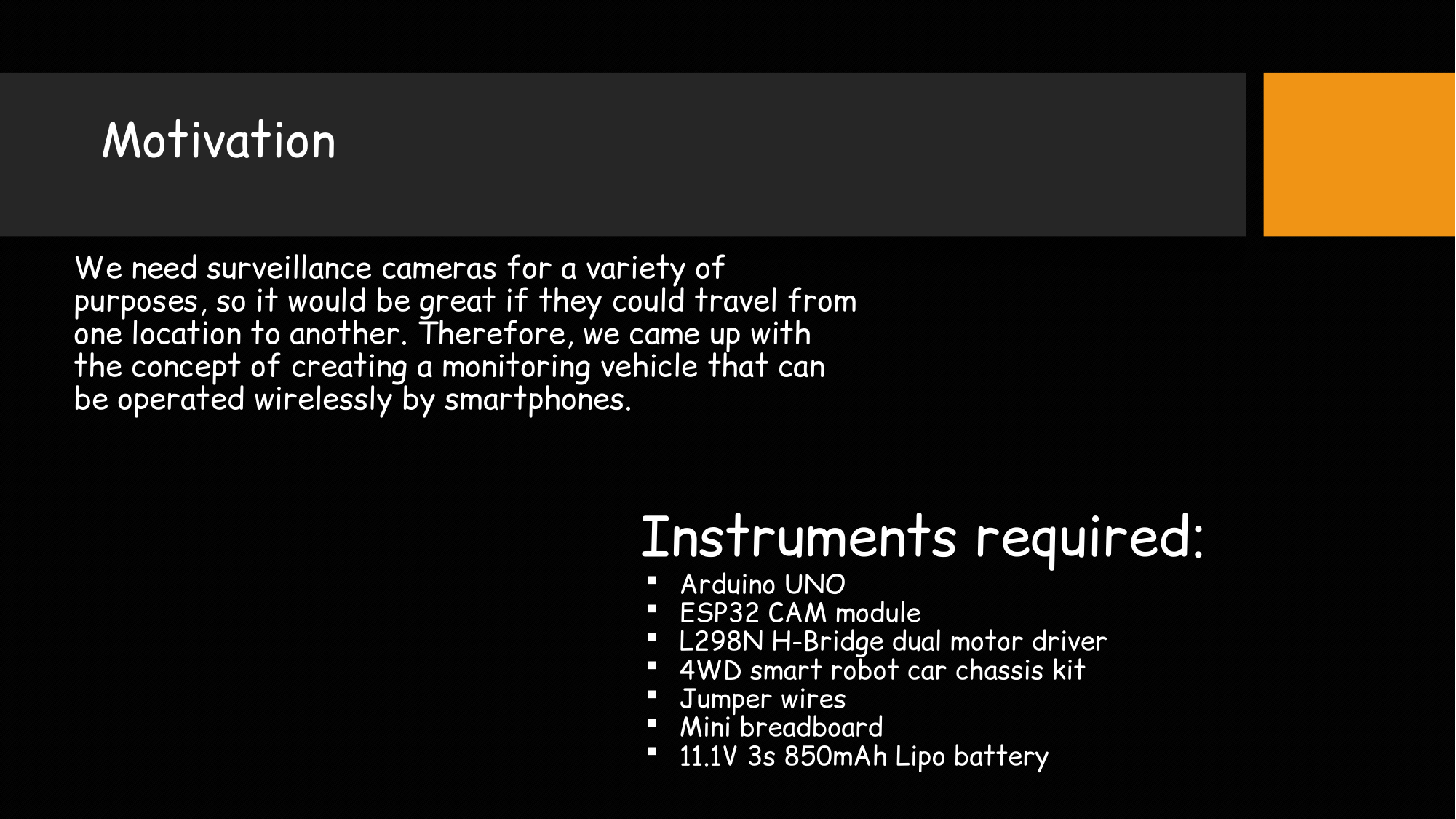

Motivation
We need surveillance cameras for a variety of purposes, so it would be great if they could travel from one location to another. Therefore, we came up with the concept of creating a monitoring vehicle that can be operated wirelessly by smartphones.
Instruments required:
Arduino UNO
ESP32 CAM module
L298N H-Bridge dual motor driver
4WD smart robot car chassis kit
Jumper wires
Mini breadboard
11.1V 3s 850mAh Lipo battery